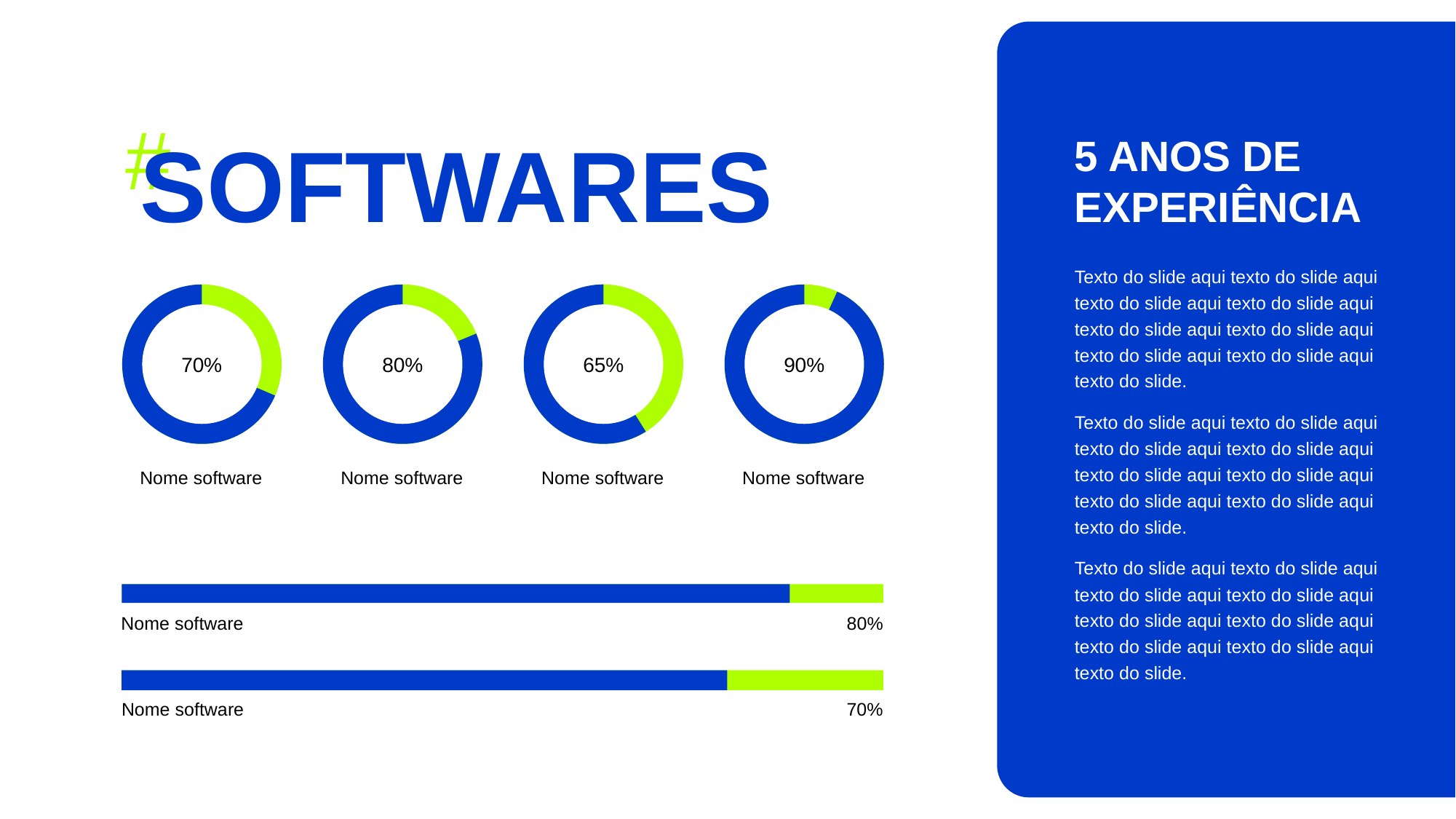

#
5 ANOS DE EXPERIÊNCIA
Texto do slide aqui texto do slide aqui texto do slide aqui texto do slide aqui texto do slide aqui texto do slide aqui texto do slide aqui texto do slide aqui texto do slide.
Texto do slide aqui texto do slide aqui texto do slide aqui texto do slide aqui texto do slide aqui texto do slide aqui texto do slide aqui texto do slide aqui texto do slide.
Texto do slide aqui texto do slide aqui texto do slide aqui texto do slide aqui texto do slide aqui texto do slide aqui texto do slide aqui texto do slide aqui texto do slide.
SOFTWARES

70%
80%
65%
90%
Nome software
Nome software
Nome software
Nome software

80%
Nome software

70%
Nome software